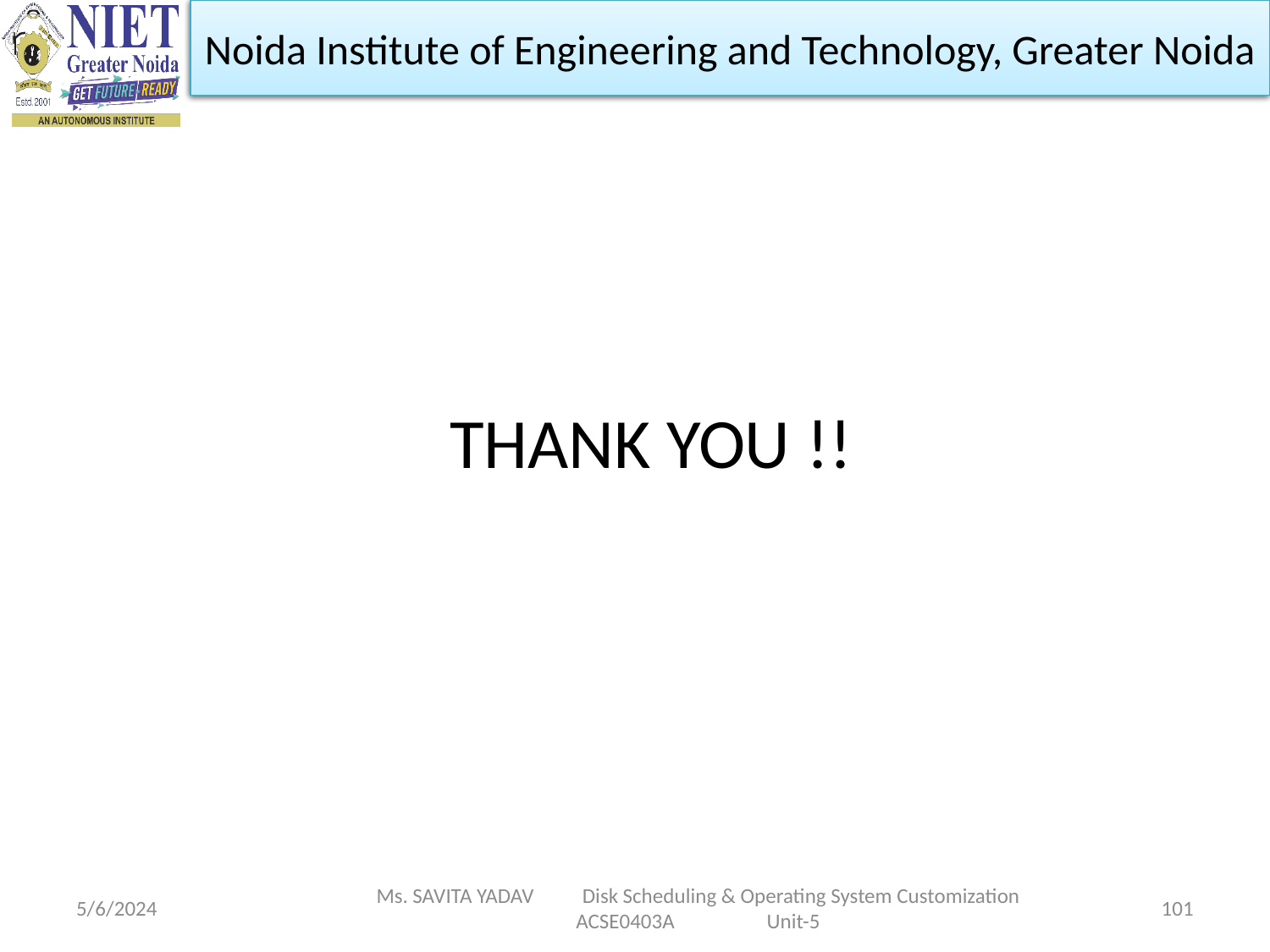

Noida Institute of Engineering and Technology, Greater Noida
THANK YOU !!
5/6/2024
Ms. SAVITA YADAV          Disk Scheduling & Operating System Customization ACSE0403A                   Unit-5
101